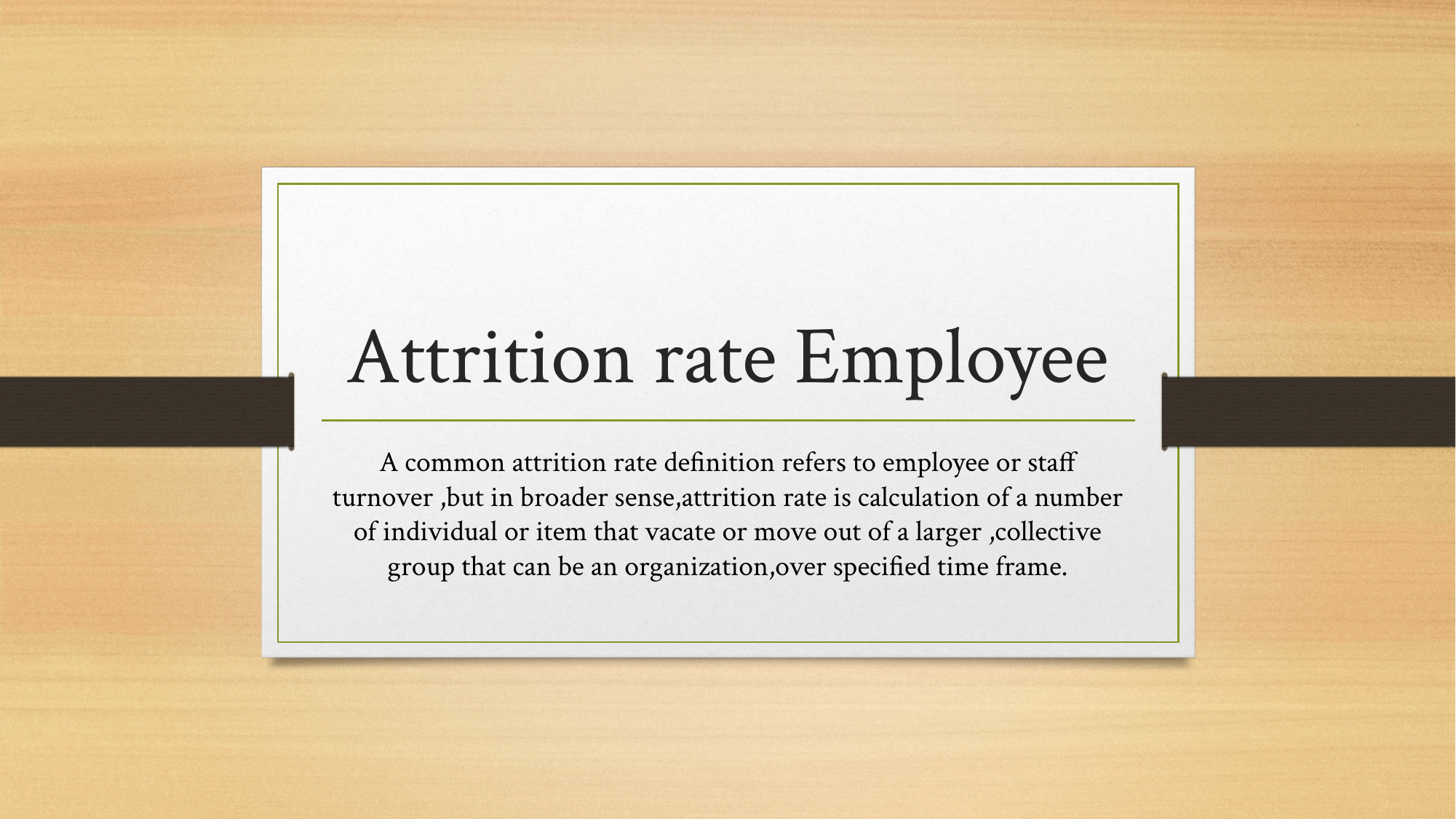

# Attrition rate Employee
A common attrition rate definition refers to employee or staff turnover ,but in broader sense,attrition rate is calculation of a number of individual or item that vacate or move out of a larger ,collective group that can be an organization,over specified time frame.